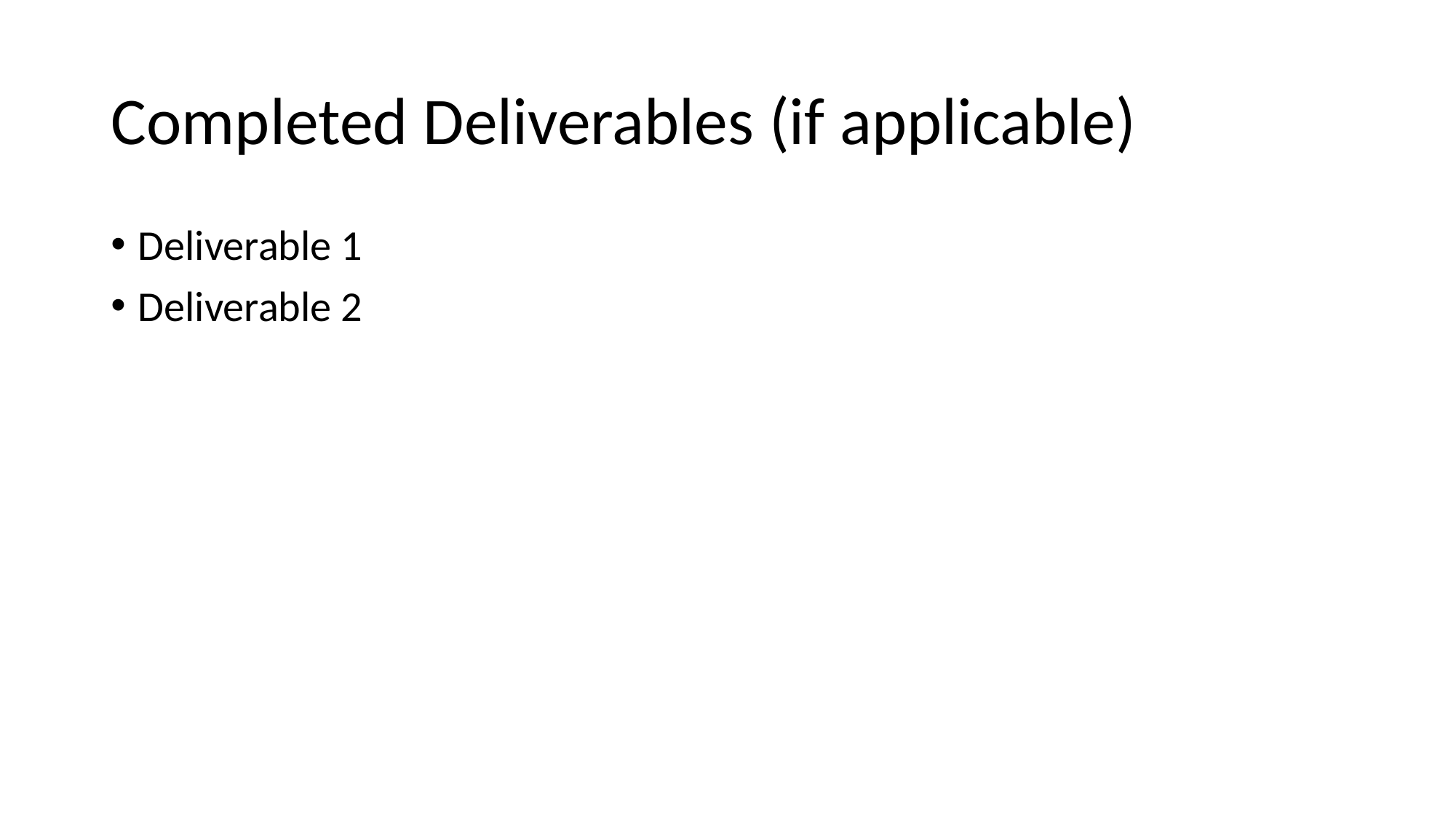

# Completed Deliverables (if applicable)
Deliverable 1
Deliverable 2